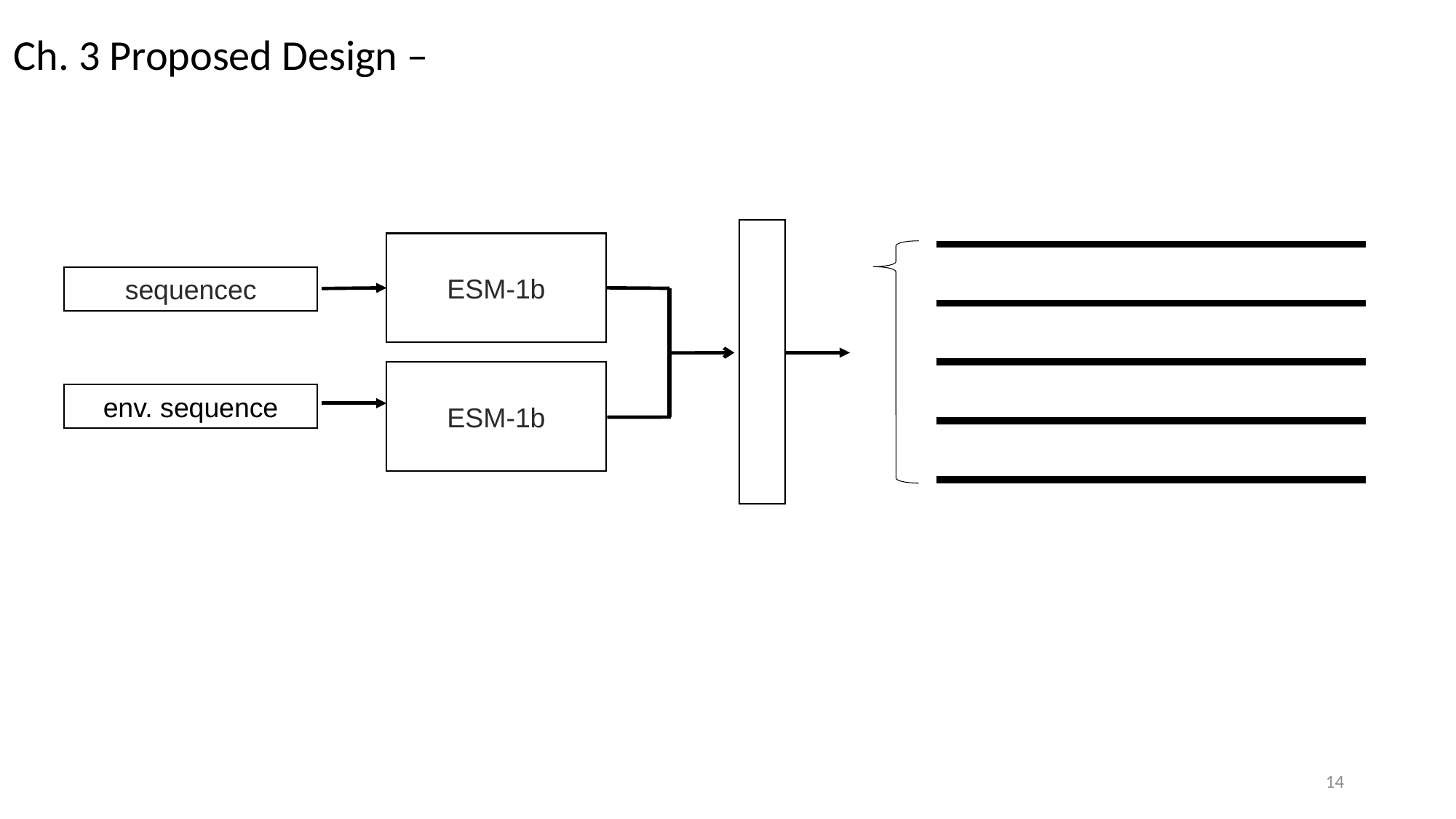

Ch. 3 Proposed Design –

ESM-1b

sequencec

ESM-1b

env. sequence
14